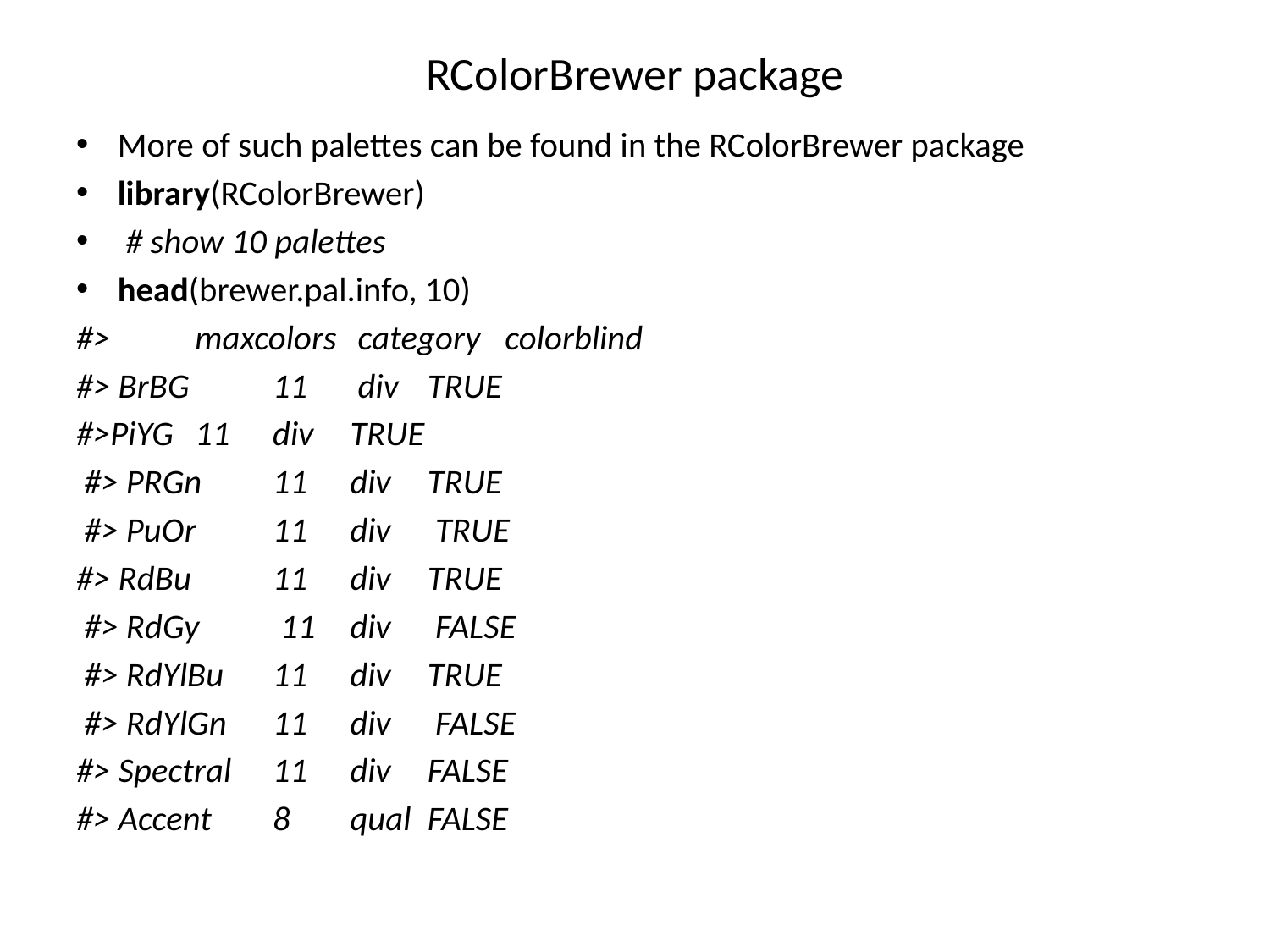

# RColorBrewer package
More of such palettes can be found in the RColorBrewer package
library(RColorBrewer)
 # show 10 palettes
head(brewer.pal.info, 10)
#> 		maxcolors	 category 		colorblind
#> BrBG 	11		 div 			TRUE
#>PiYG 		11 		div 			TRUE
 #> PRGn 	11 		div 			TRUE
 #> PuOr 	11 		div			 TRUE
#> RdBu 	11 		div 			TRUE
 #> RdGy	 11 		div			 FALSE
 #> RdYlBu 	11 		div 			TRUE
 #> RdYlGn 	11 		div			 FALSE
#> Spectral 	11 		div 			FALSE
#> Accent 	8 		qual 			FALSE